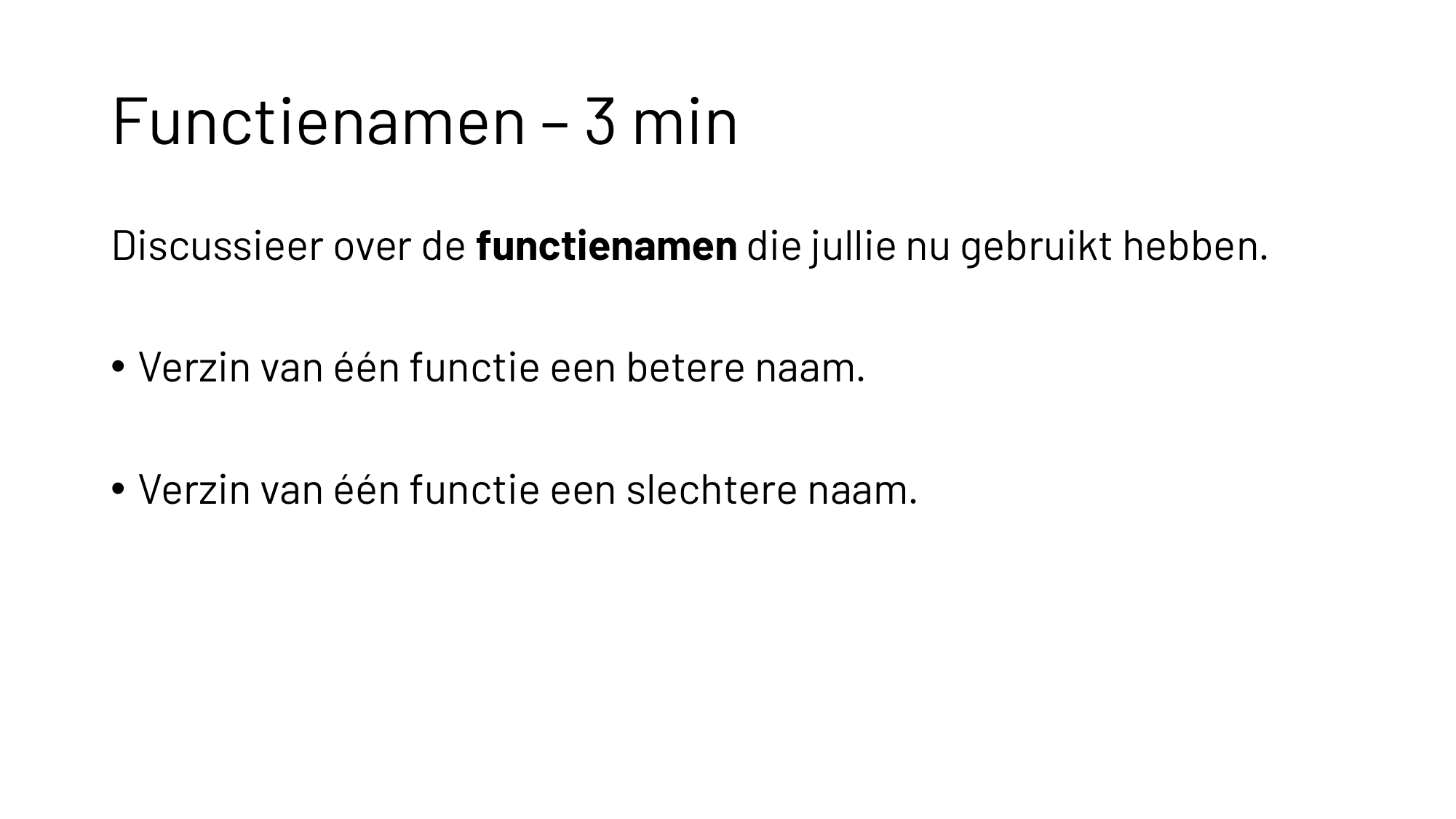

# Functienamen – 3 min
Discussieer over de functienamen die jullie nu gebruikt hebben.

Verzin van één functie een betere naam.

Verzin van één functie een slechtere naam.